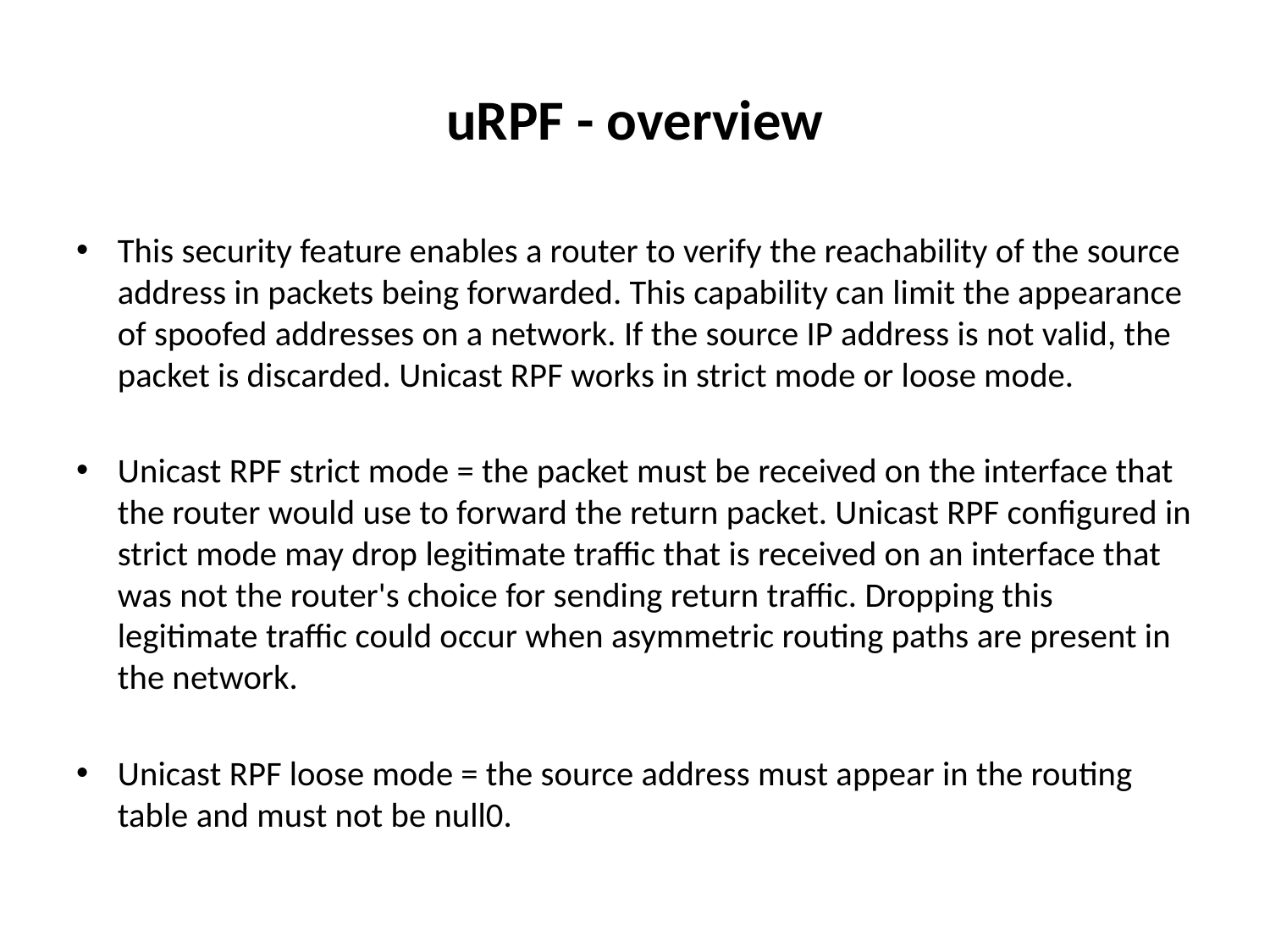

# uRPF - overview
This security feature enables a router to verify the reachability of the source address in packets being forwarded. This capability can limit the appearance of spoofed addresses on a network. If the source IP address is not valid, the packet is discarded. Unicast RPF works in strict mode or loose mode.

Unicast RPF strict mode = the packet must be received on the interface that the router would use to forward the return packet. Unicast RPF configured in strict mode may drop legitimate traffic that is received on an interface that was not the router's choice for sending return traffic. Dropping this legitimate traffic could occur when asymmetric routing paths are present in the network.

Unicast RPF loose mode = the source address must appear in the routing table and must not be null0.